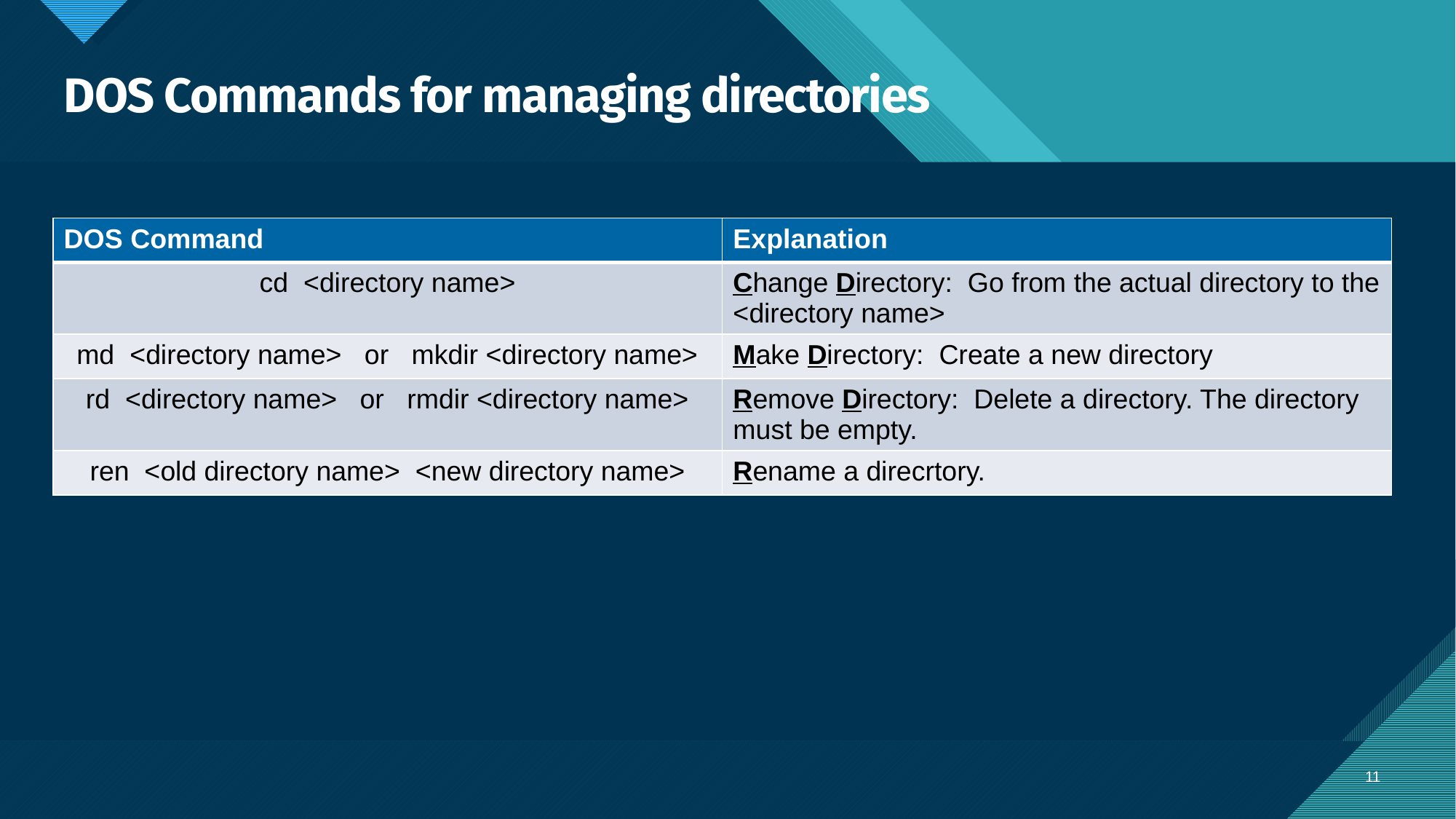

# DOS Commands for managing directories
| DOS Command | Explanation |
| --- | --- |
| cd <directory name> | Change Directory: Go from the actual directory to the <directory name> |
| md <directory name> or mkdir <directory name> | Make Directory: Create a new directory |
| rd <directory name> or rmdir <directory name> | Remove Directory: Delete a directory. The directory must be empty. |
| ren <old directory name> <new directory name> | Rename a direcrtory. |
11